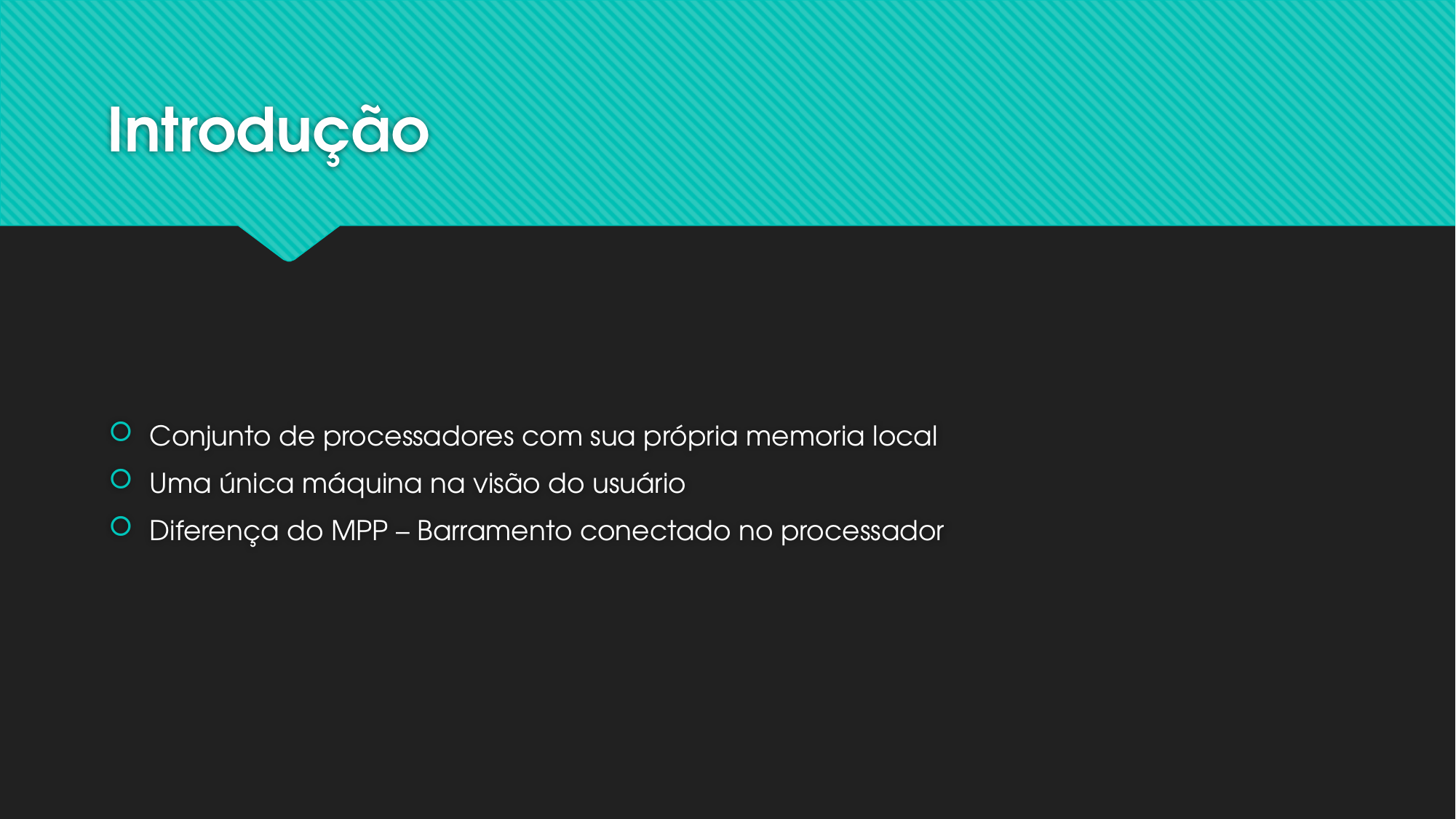

# Introdução
Conjunto de processadores com sua própria memoria local
Uma única máquina na visão do usuário
Diferença do MPP – Barramento conectado no processador